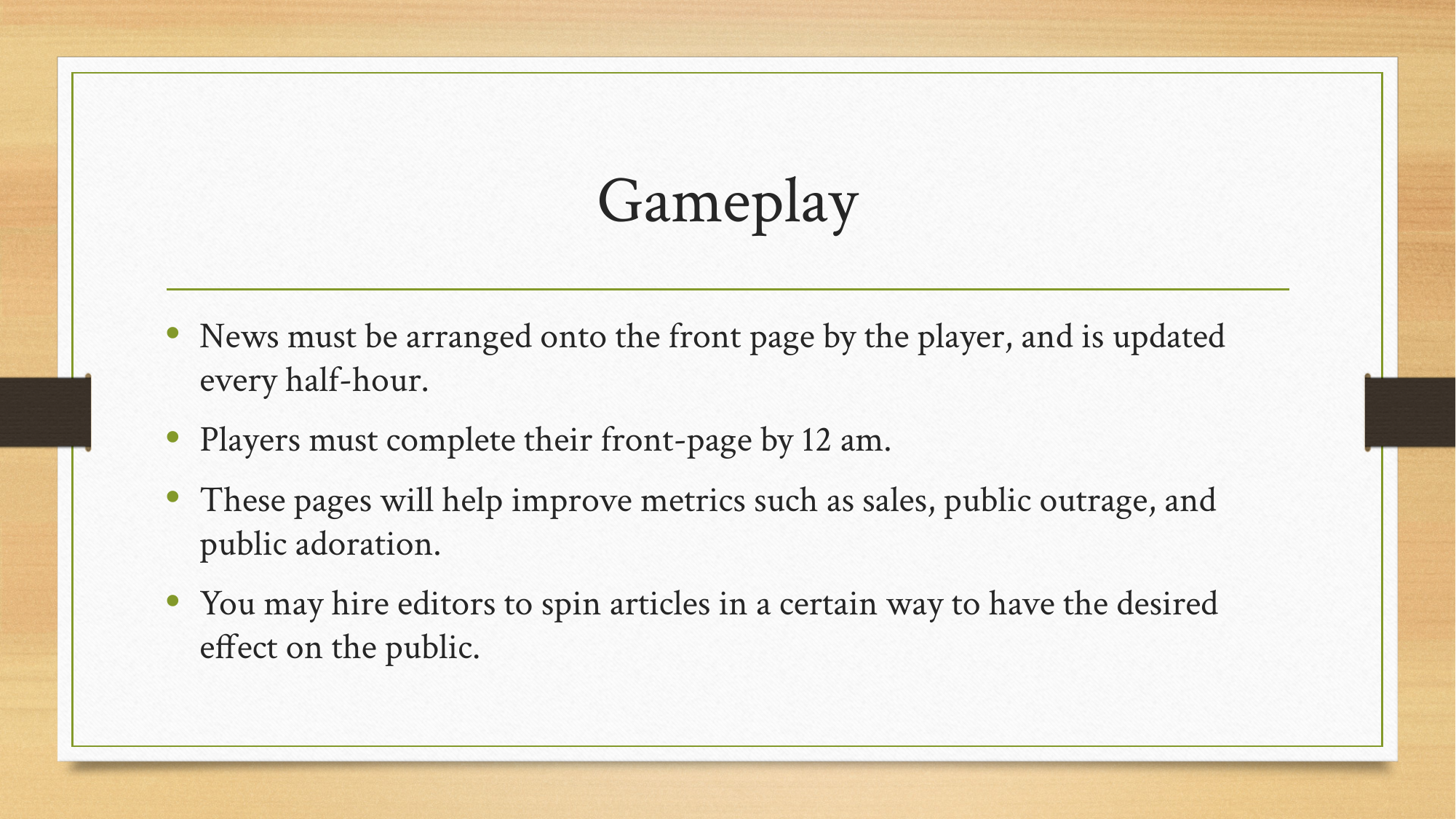

# Gameplay
News must be arranged onto the front page by the player, and is updated every half-hour.
Players must complete their front-page by 12 am.
These pages will help improve metrics such as sales, public outrage, and public adoration.
You may hire editors to spin articles in a certain way to have the desired effect on the public.